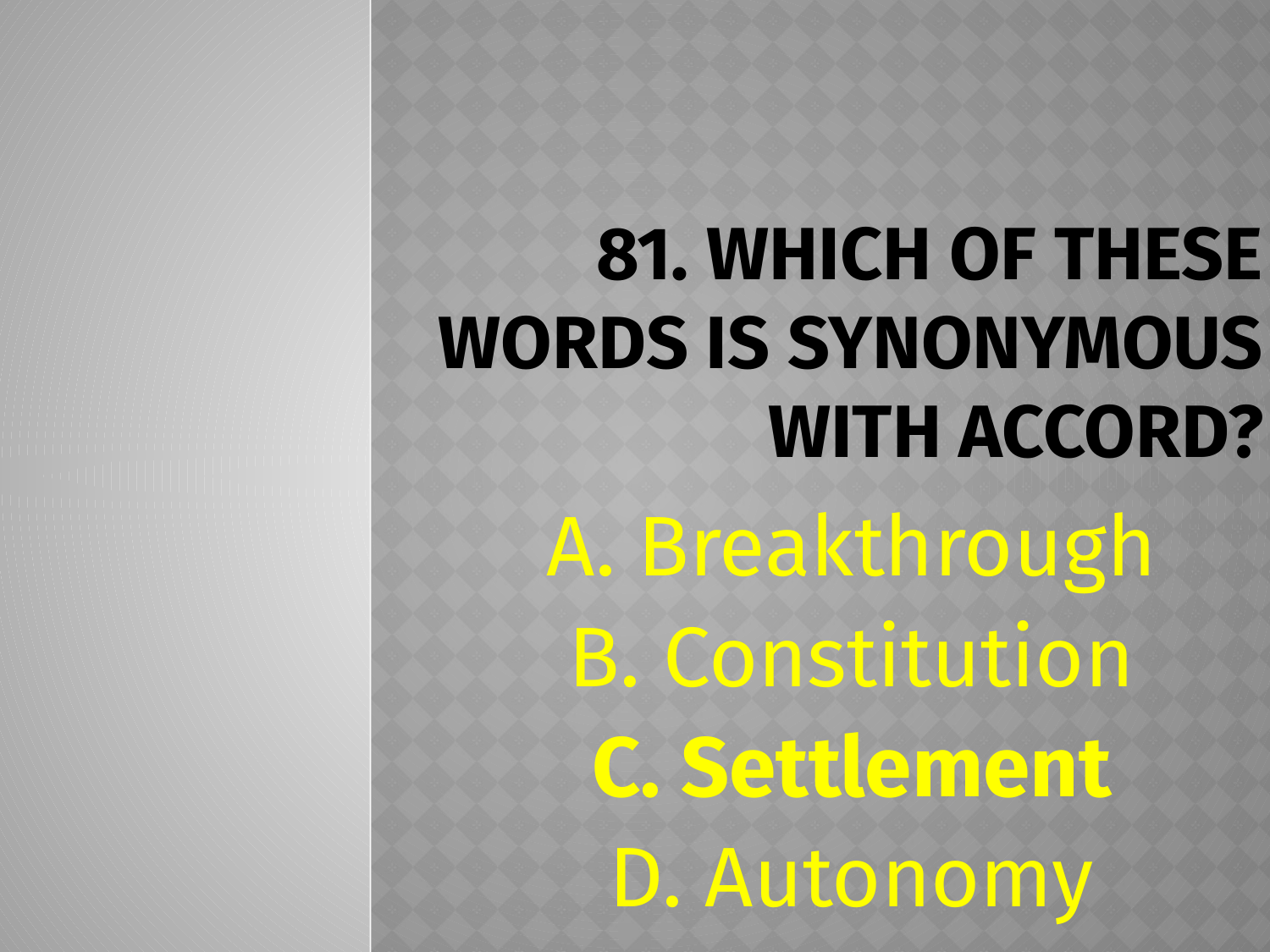

# 81. Which of these words is synonymous with accord?
A. Breakthrough
B. Constitution
C. Settlement
D. Autonomy